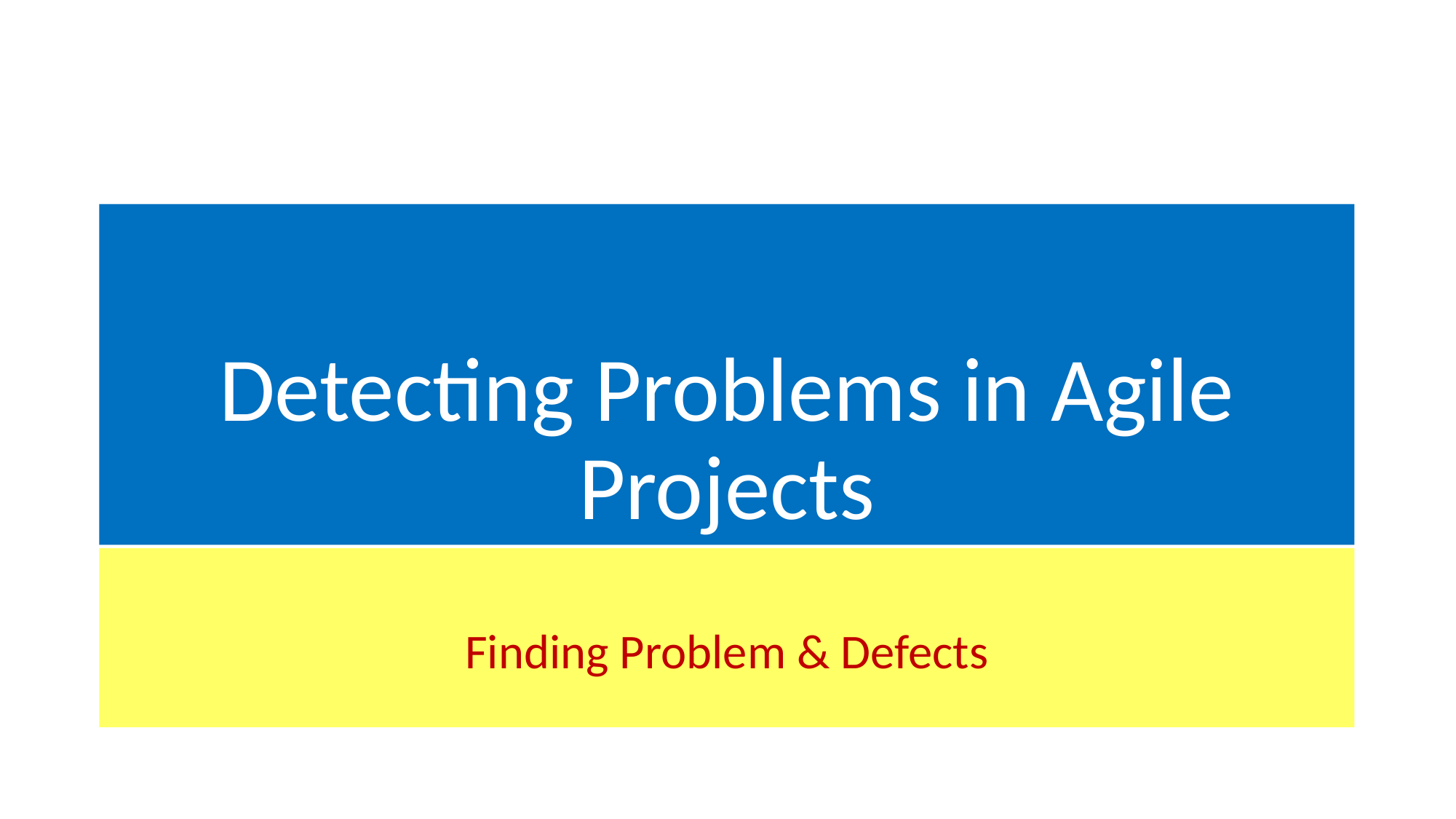

# Detecting Problems in Agile Projects

Finding Problem & Defects